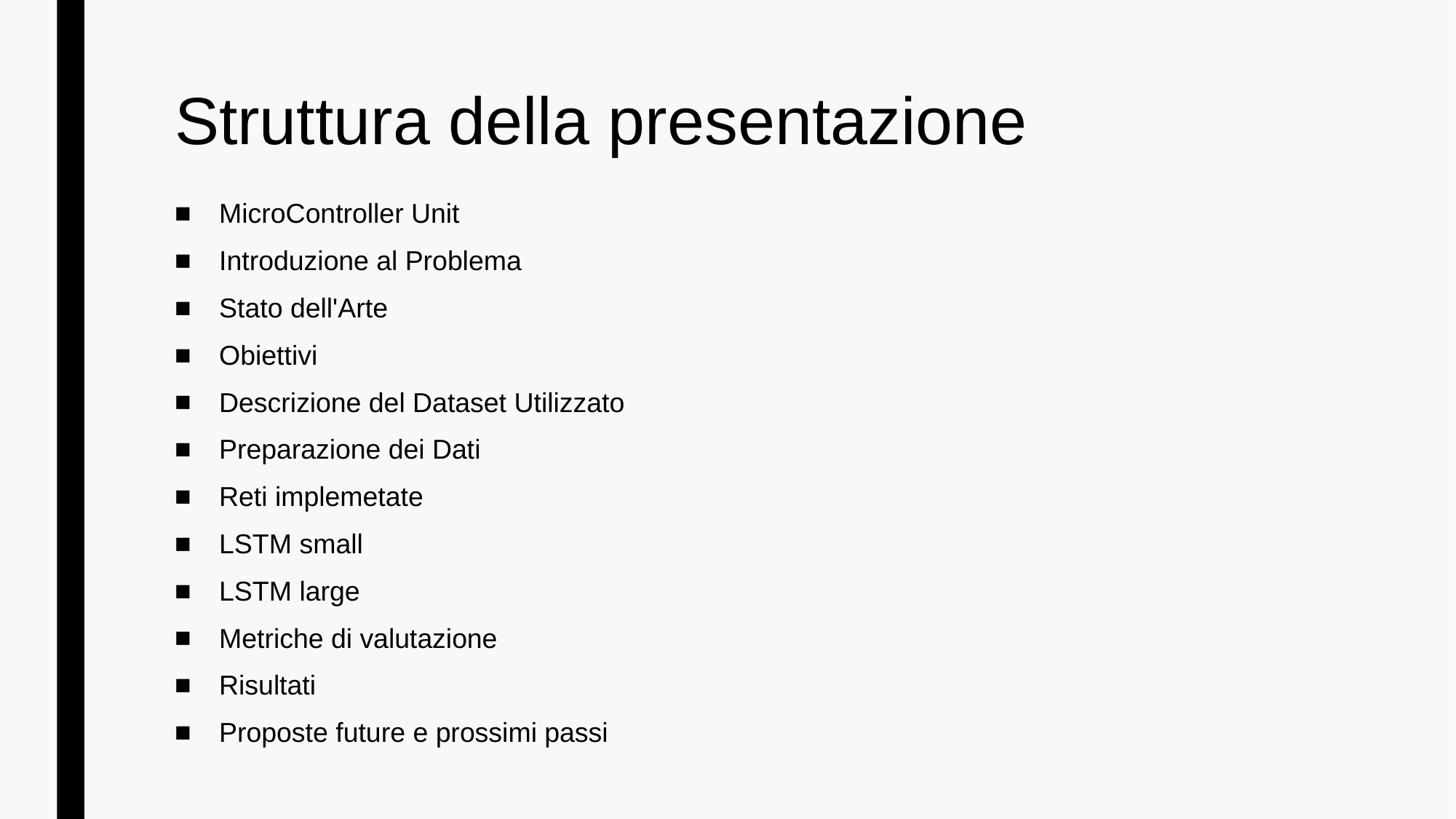

# Struttura della presentazione
MicroController Unit
Introduzione al Problema
Stato dell'Arte
Obiettivi
Descrizione del Dataset Utilizzato
Preparazione dei Dati
Reti implemetate
LSTM small
LSTM large
Metriche di valutazione
Risultati
Proposte future e prossimi passi